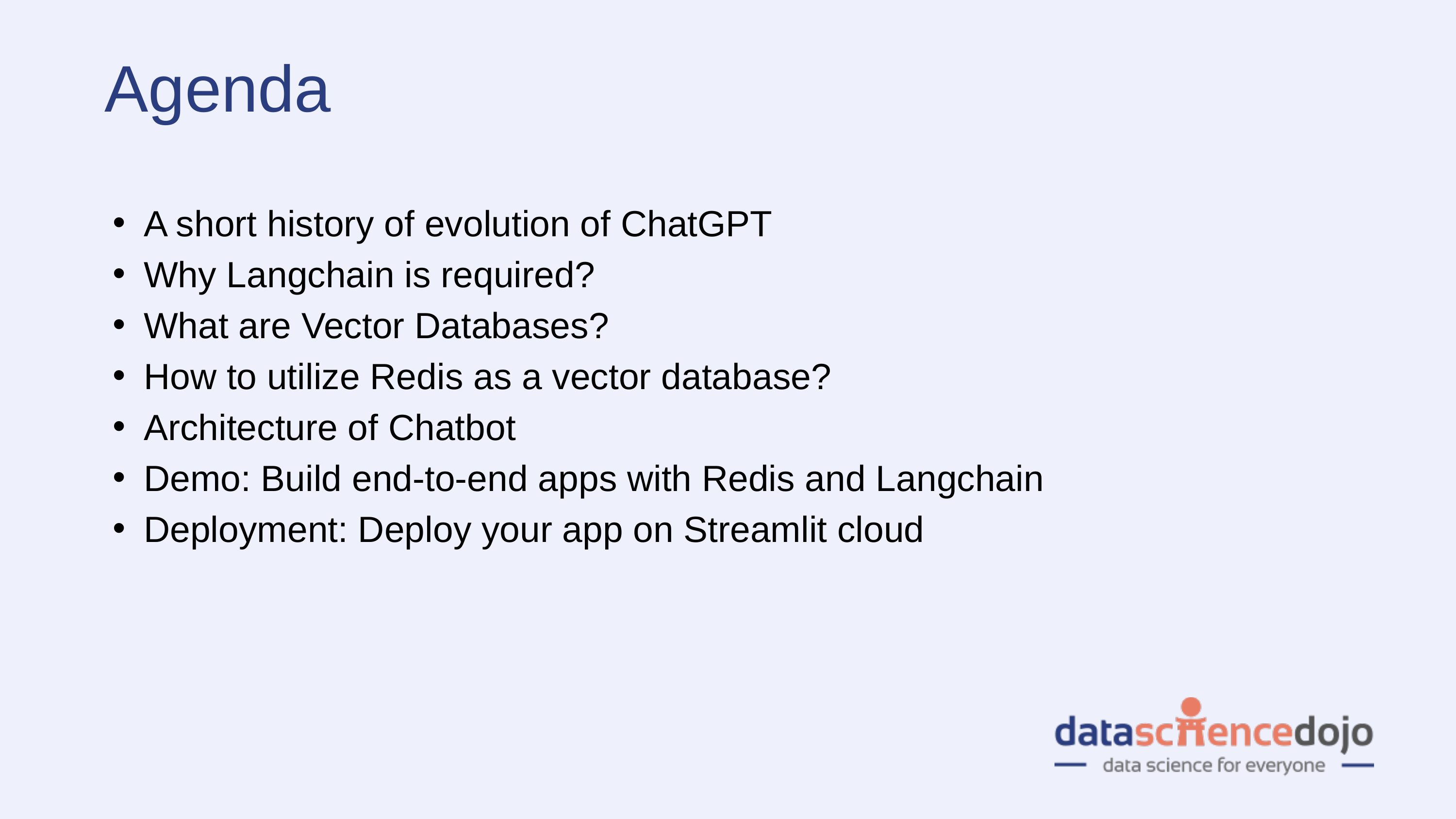

Agenda
A short history of evolution of ChatGPT
Why Langchain is required?
What are Vector Databases?
How to utilize Redis as a vector database?
Architecture of Chatbot
Demo: Build end-to-end apps with Redis and Langchain
Deployment: Deploy your app on Streamlit cloud